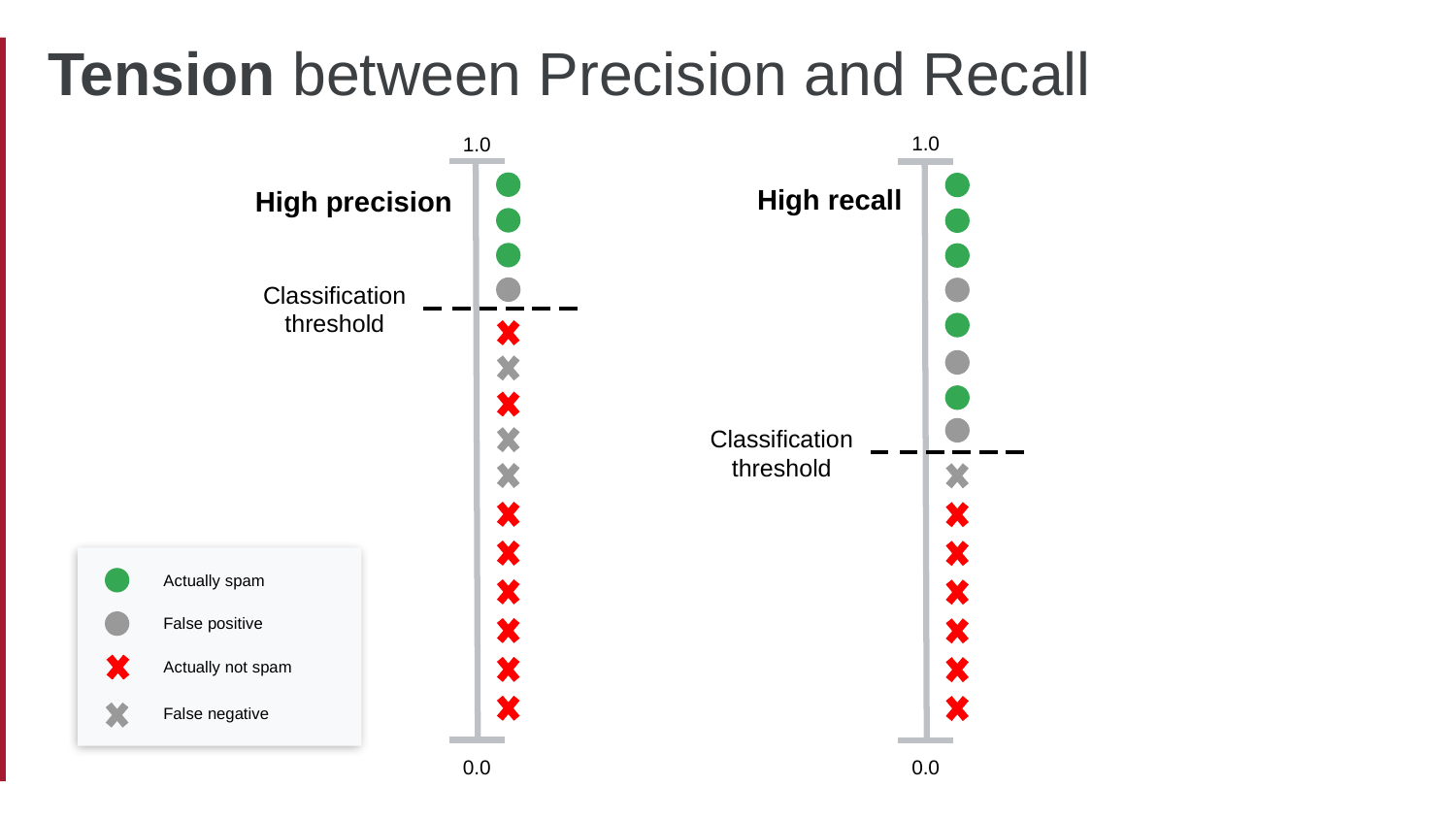

# Tension between Precision and Recall
1.0
1.0
High recall
High precision

Classification threshold

Classification threshold

Actually spam

False positive

Actually not spam

False negative

0.0
0.0